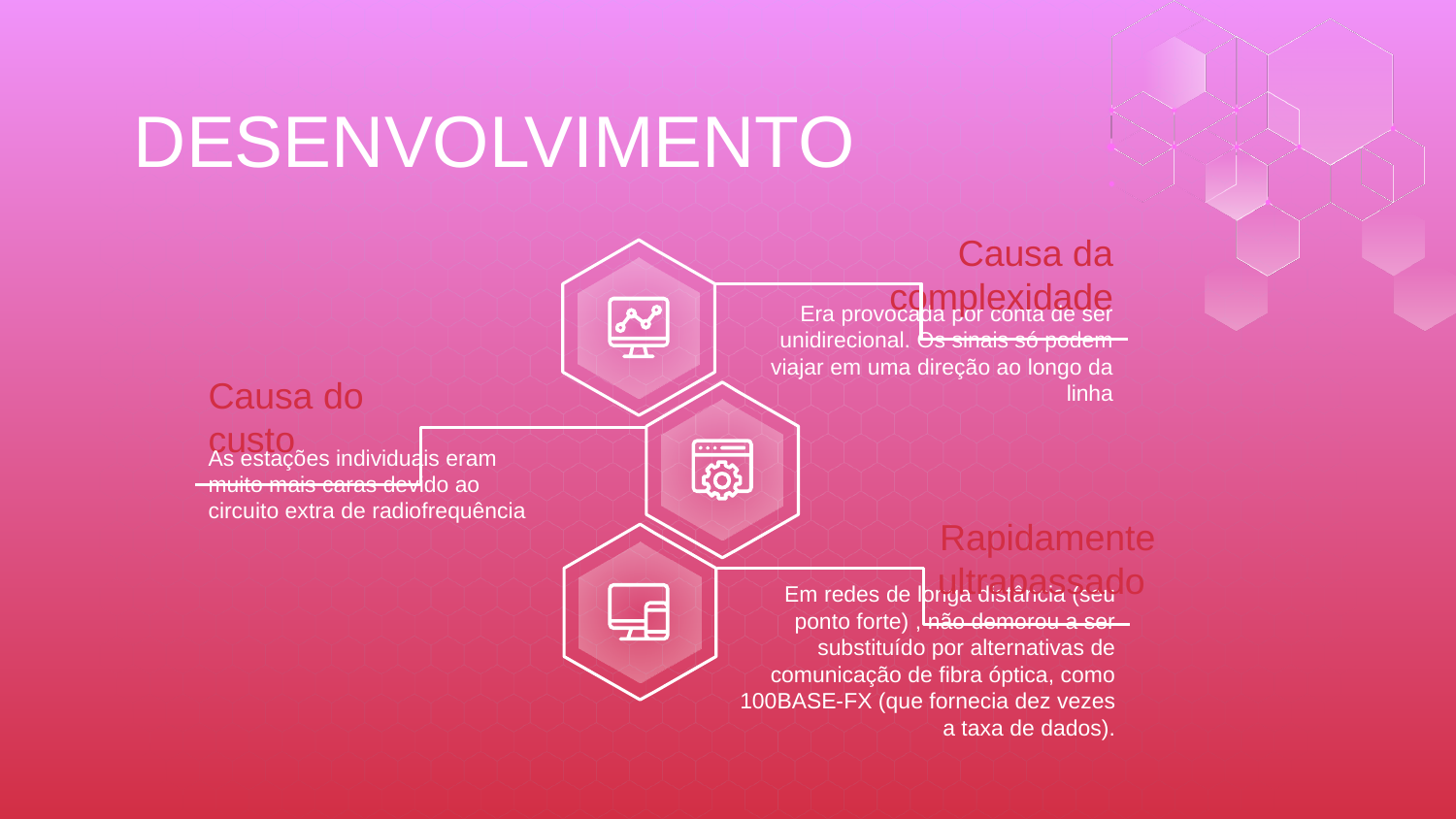

# DESENVOLVIMENTO
Causa da complexidade

Era provocada por conta de ser unidirecional. Os sinais só podem viajar em uma direção ao longo da linha

Causa do custo

As estações individuais eram muito mais caras devido ao circuito extra de radiofrequência
Rapidamente ultrapassado

Em redes de longa distância (seu ponto forte) , não demorou a ser substituído por alternativas de comunicação de fibra óptica, como 100BASE-FX (que fornecia dez vezes a taxa de dados).